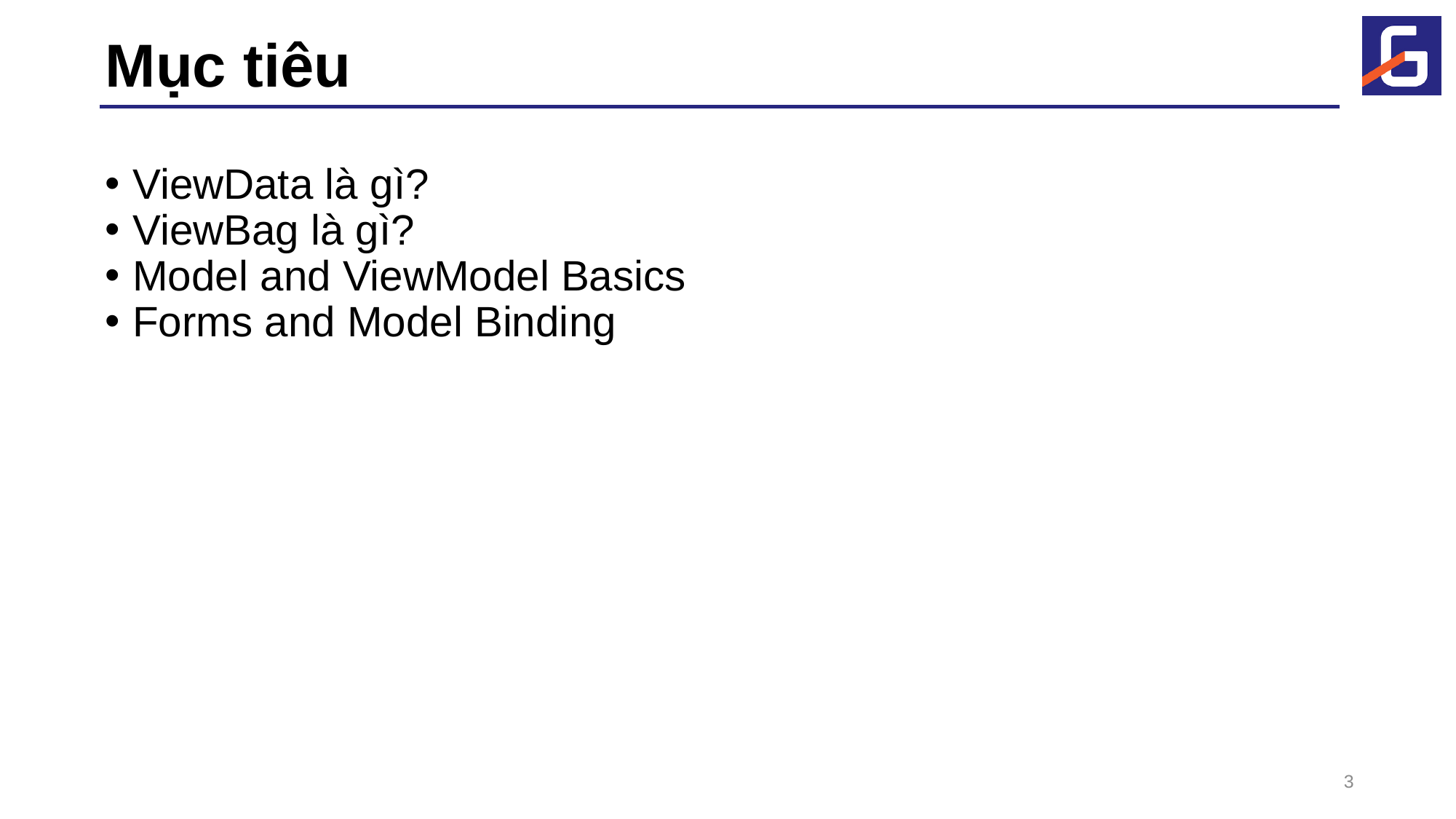

# Mục tiêu
ViewData là gì?
ViewBag là gì?
Model and ViewModel Basics
Forms and Model Binding
3